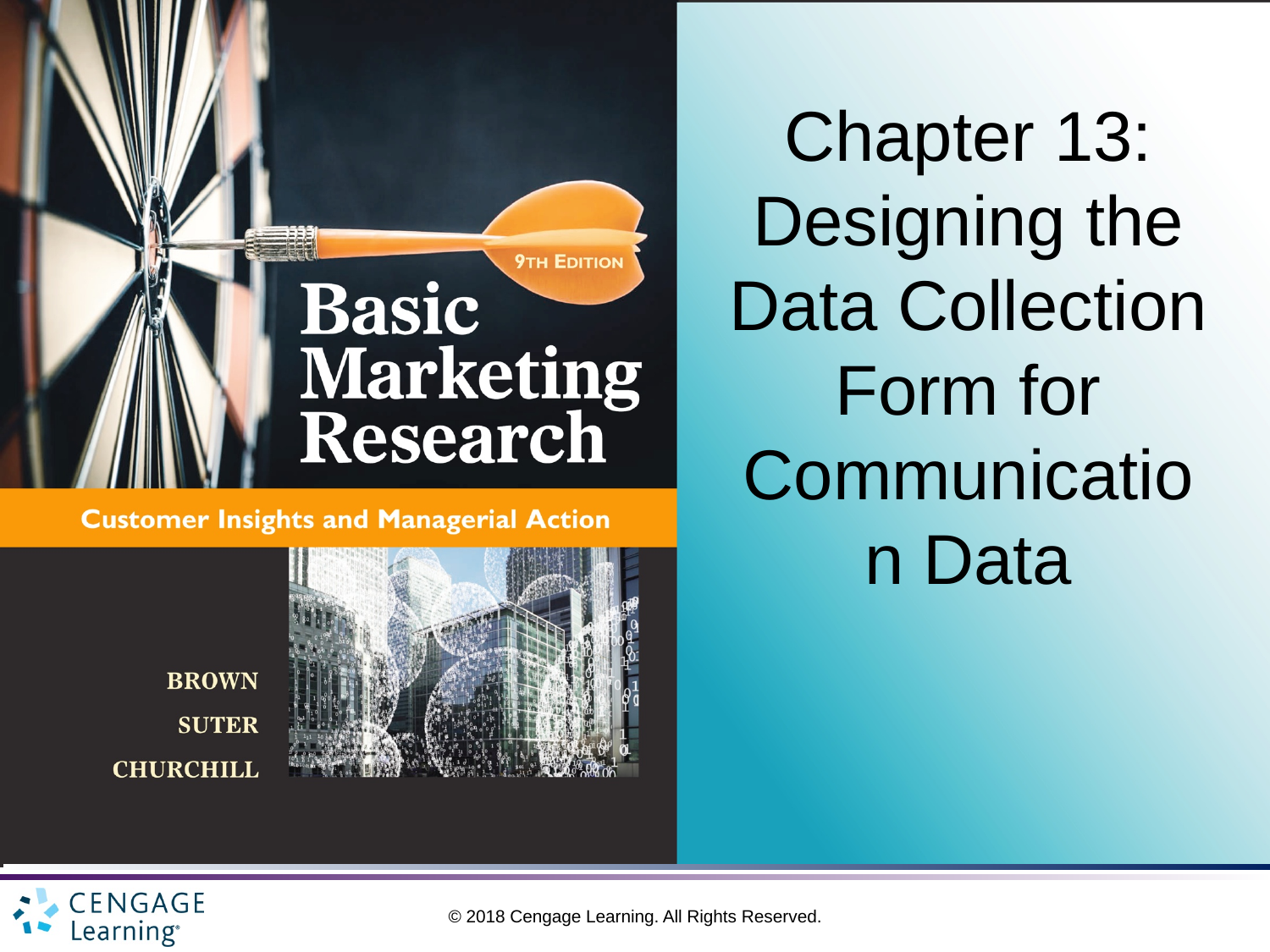

# Chapter 13: Designing the Data Collection Form for Communication Data
© 2018 Cengage Learning. All Rights Reserved.